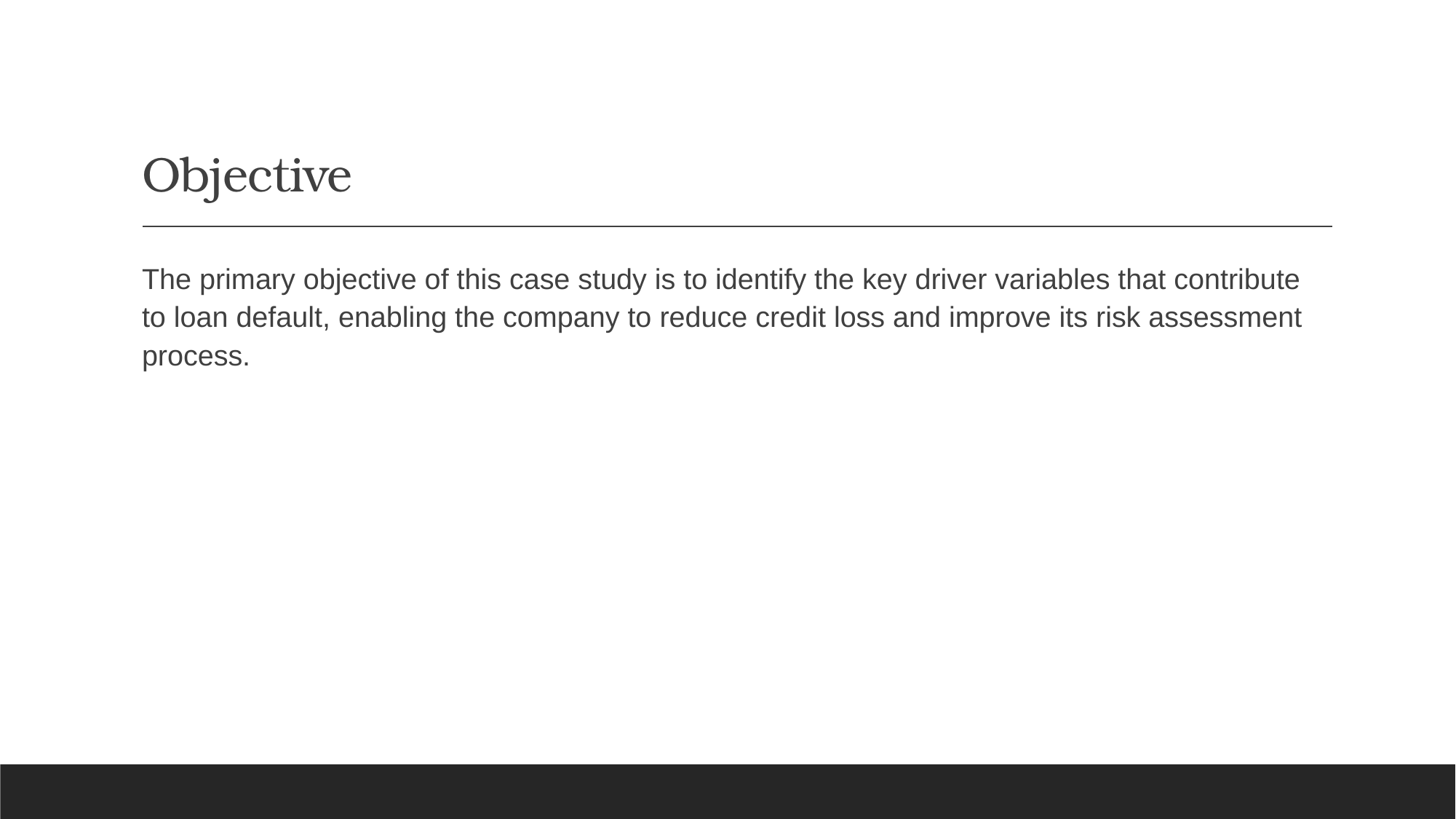

# Objective
The primary objective of this case study is to identify the key driver variables that contribute to loan default, enabling the company to reduce credit loss and improve its risk assessment process.